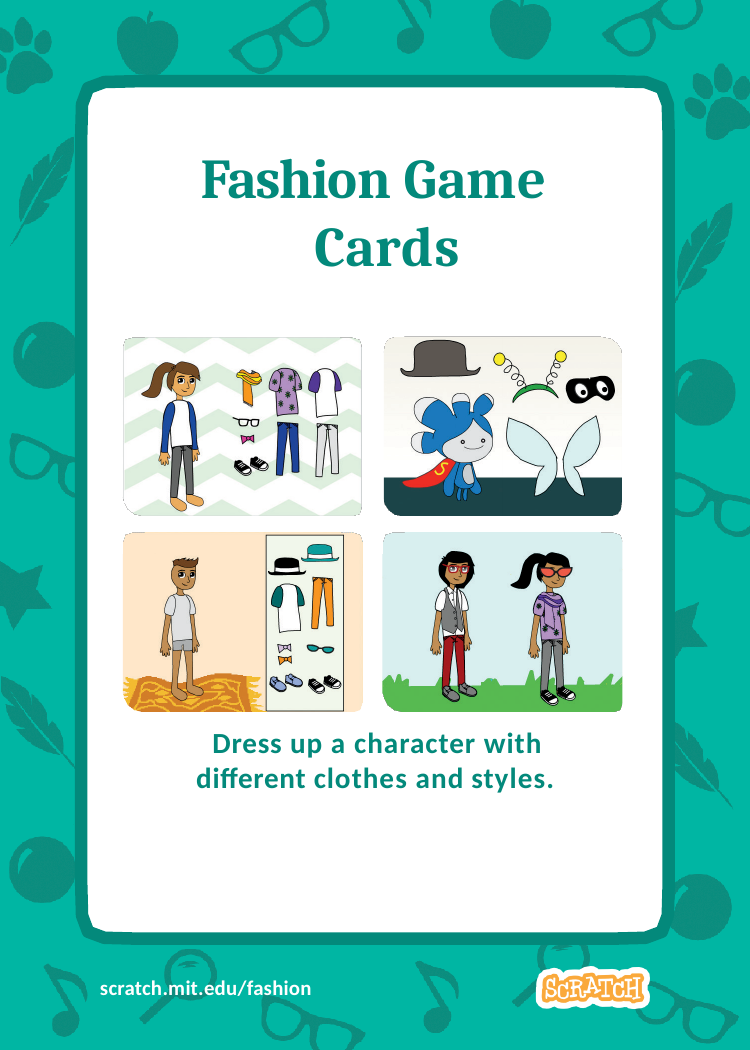

Fashion Game

# Fashion Game  Cards

Dress up a character with  different clothes and styles.

scratch.mit.edu/fashion